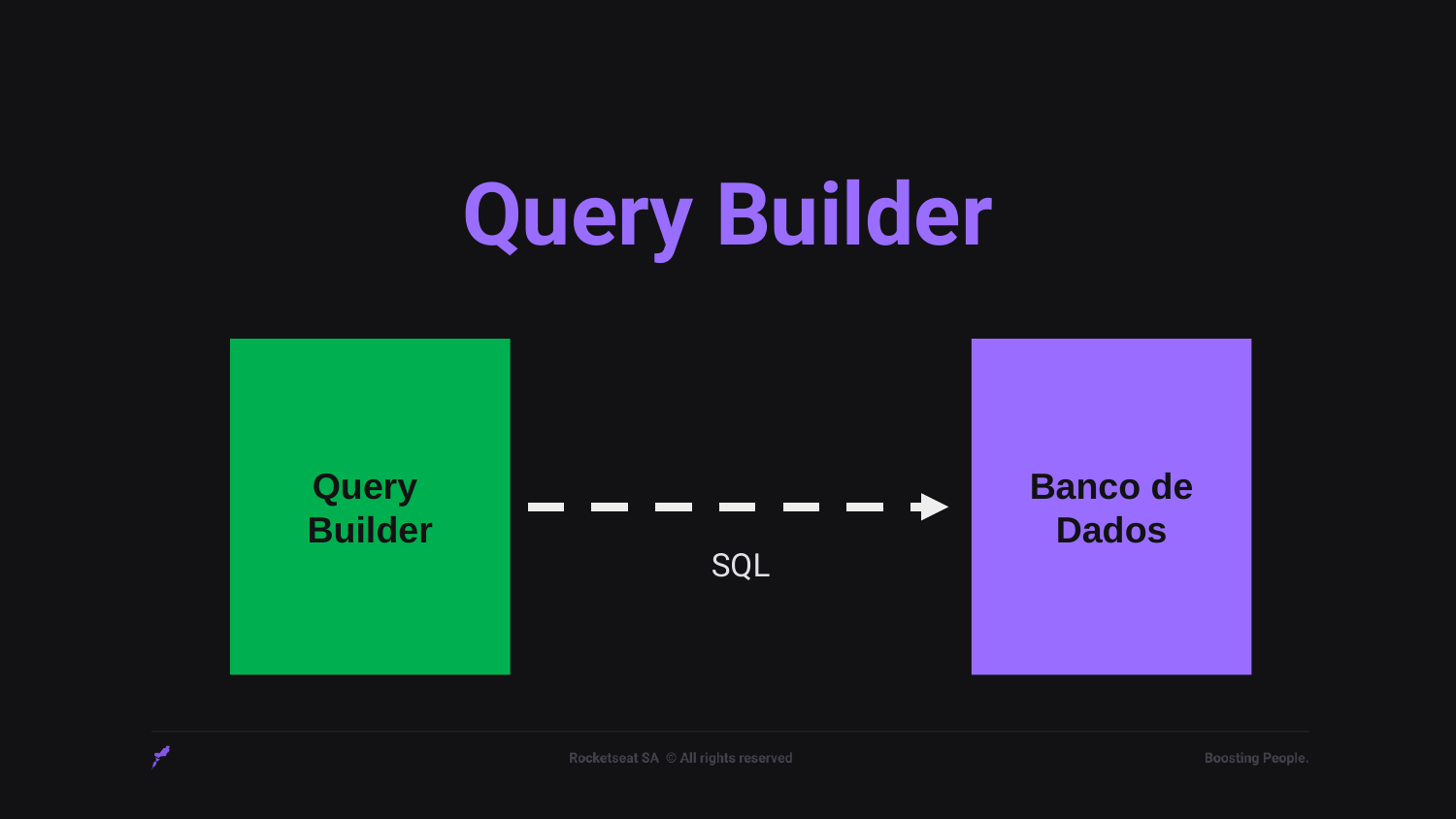

# Query Builder
Query
Builder
Banco de Dados
SQL